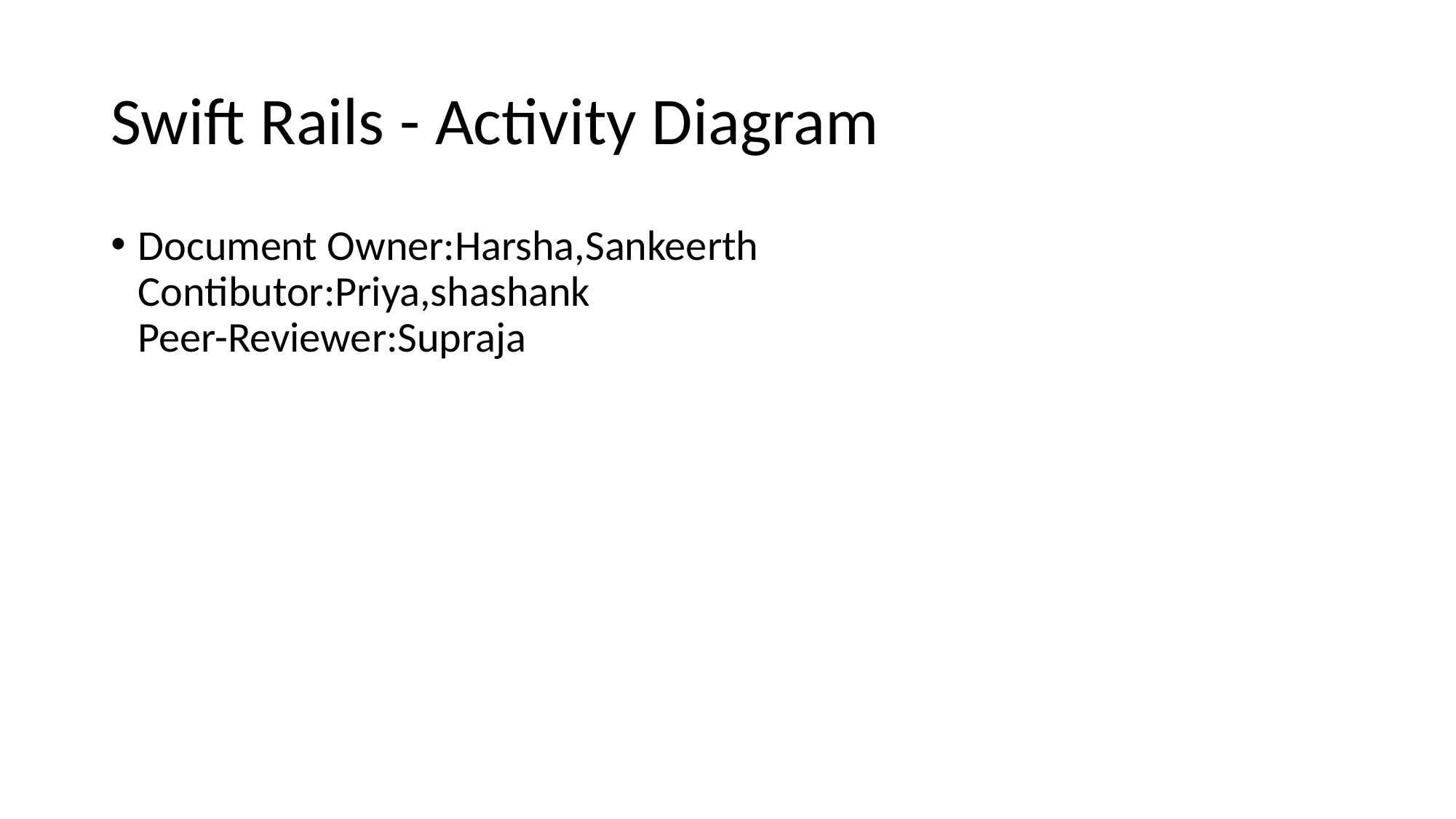

# Swift Rails - Activity Diagram
Document Owner:Harsha,Sankeerth
Contibutor:Priya,shashank
Peer-Reviewer:Supraja